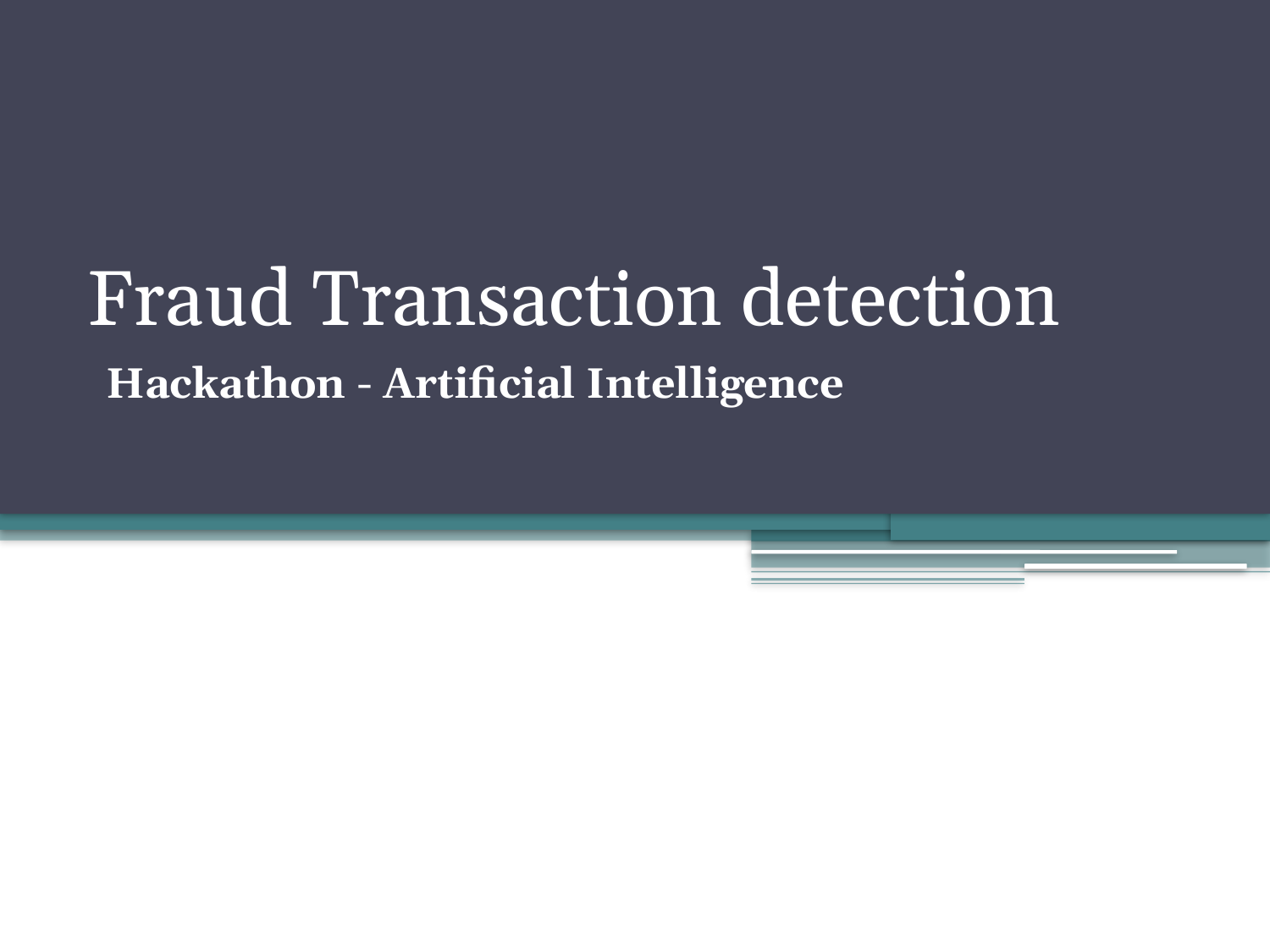

# Fraud Transaction detection
Hackathon - Artificial Intelligence